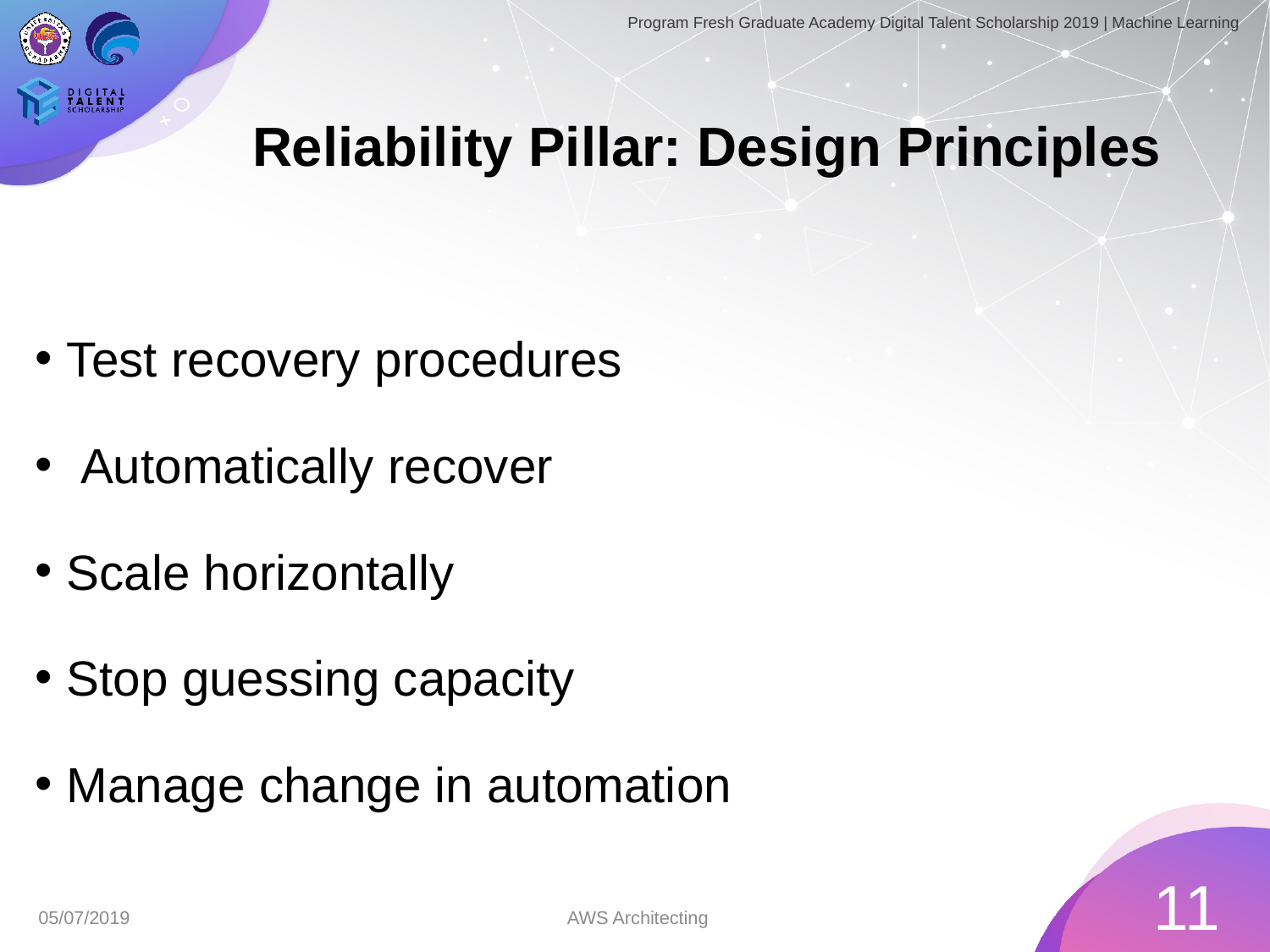

# Reliability Pillar: Design Principles
Test recovery procedures
 Automatically recover
Scale horizontally
Stop guessing capacity
Manage change in automation
11
AWS Architecting
05/07/2019